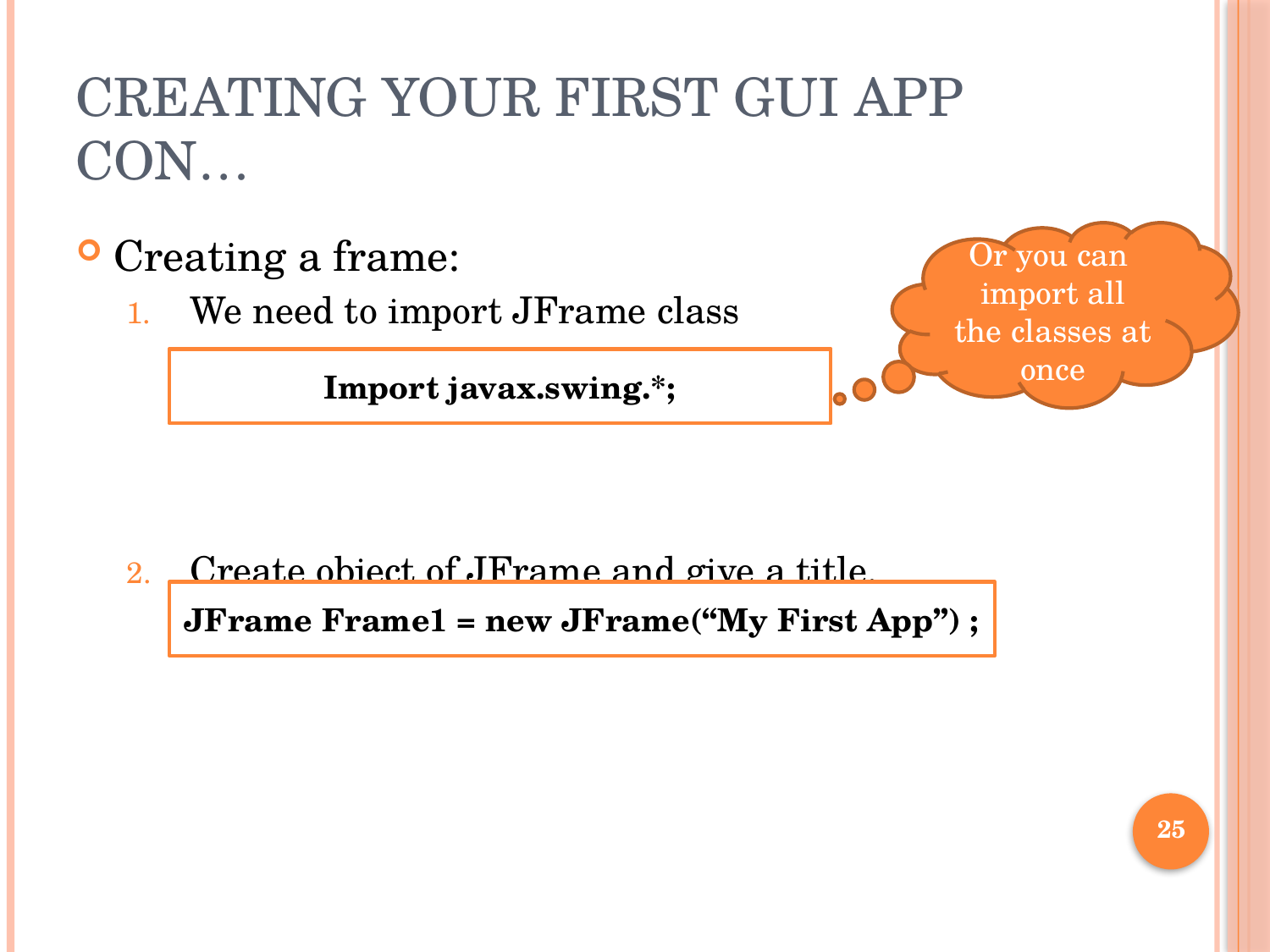

# Creating your first GUI App con…
Creating a frame:
We need to import JFrame class

Create object of JFrame and give a title.

Or you can  import all the classes at once
Import javax.swing.Jframe;
Import javax.swing.*;
JFrame Frame1 = new JFrame(“My First App”) ;
25